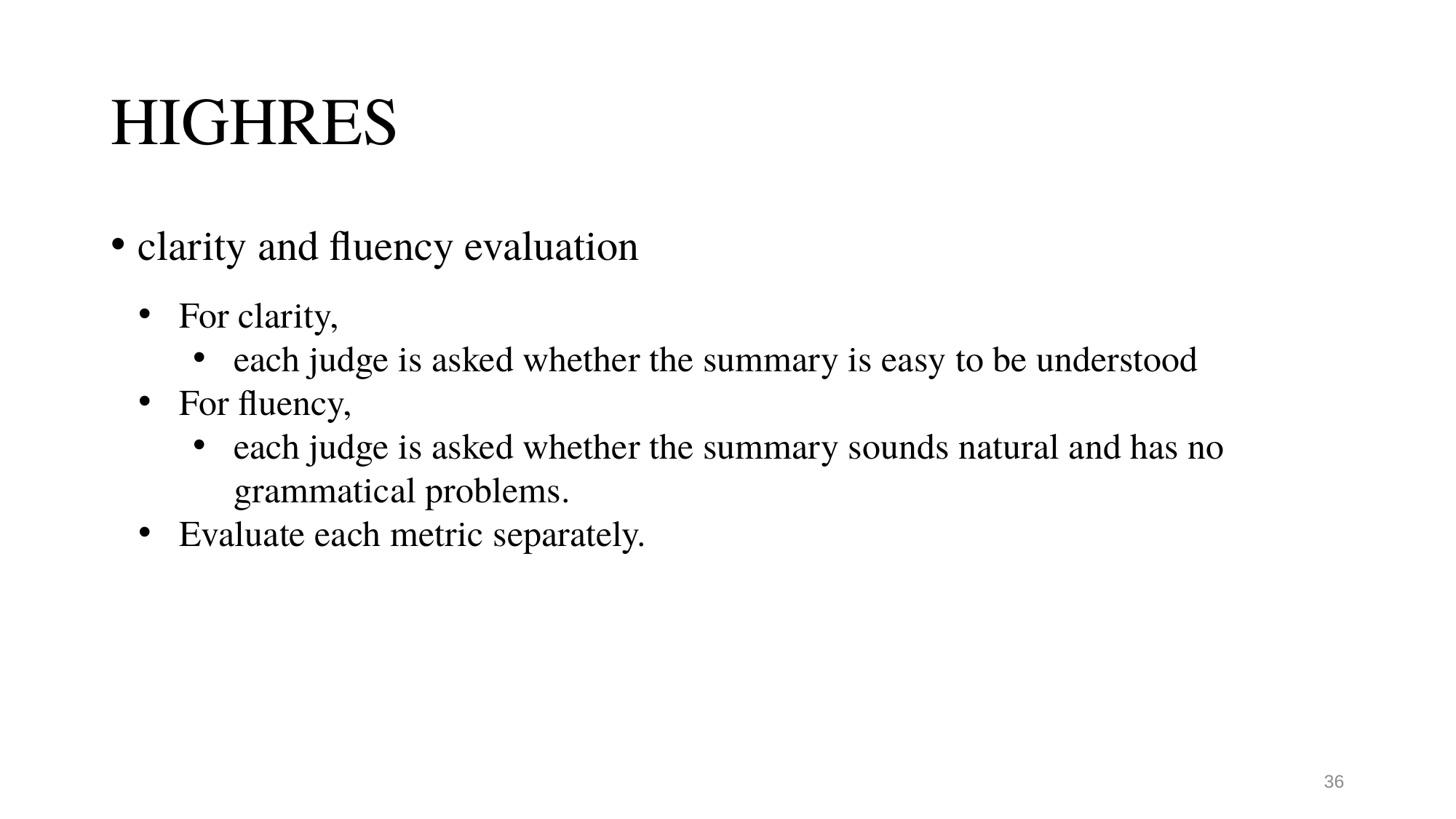

# HIGHRES
clarity and fluency evaluation
For clarity,
each judge is asked whether the summary is easy to be understood
For fluency,
each judge is asked whether the summary sounds natural and has no grammatical problems.
Evaluate each metric separately.

36